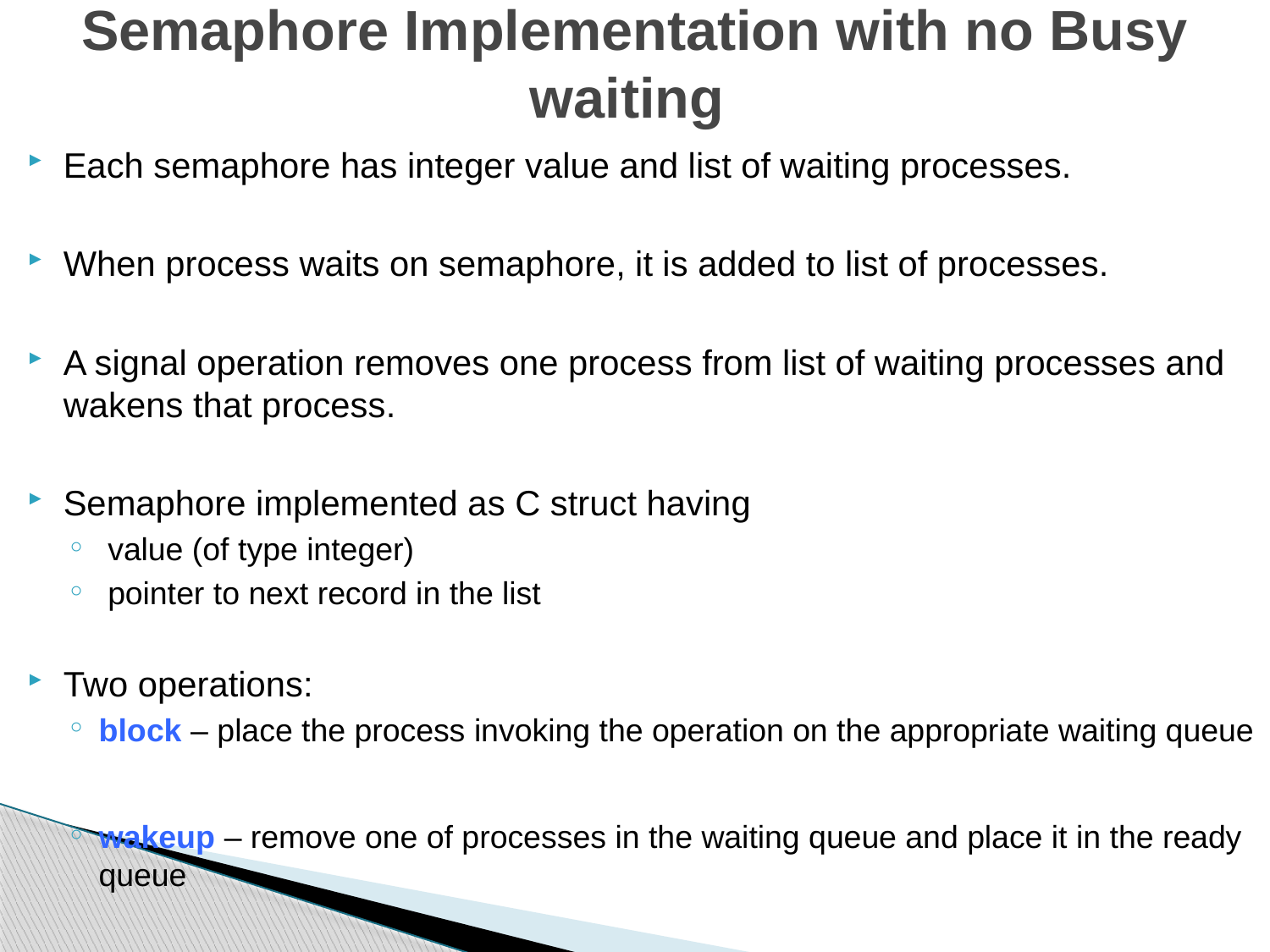

# Semaphore Implementation with no Busy waiting
Each semaphore has integer value and list of waiting processes.

When process waits on semaphore, it is added to list of processes.

A signal operation removes one process from list of waiting processes and wakens that process.

Semaphore implemented as C struct having
 value (of type integer)
 pointer to next record in the list

Two operations:
block – place the process invoking the operation on the appropriate waiting queue

wakeup – remove one of processes in the waiting queue and place it in the ready queue